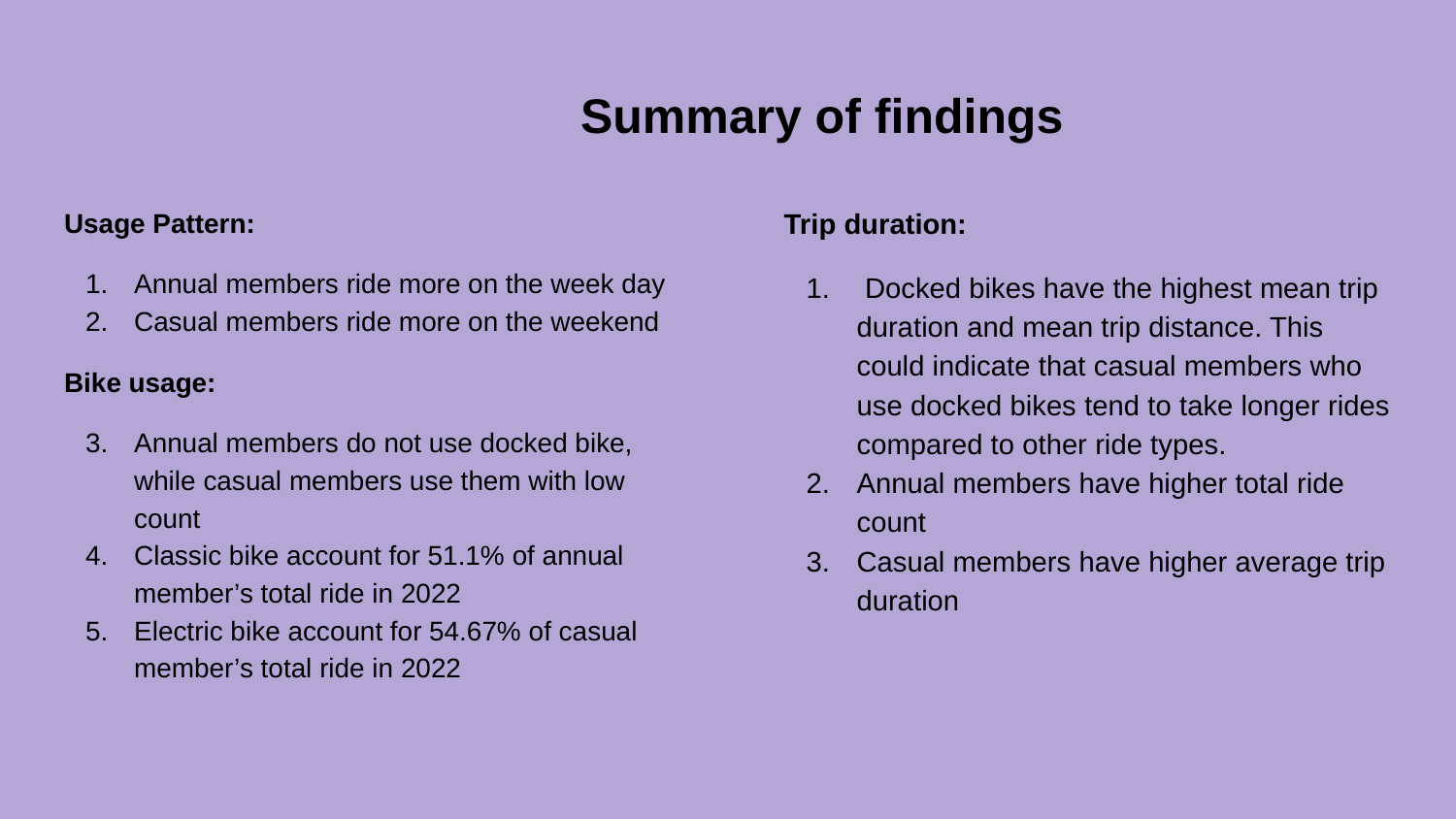

# Summary of findings
Usage Pattern:
Annual members ride more on the week day
Casual members ride more on the weekend
Bike usage:
Annual members do not use docked bike, while casual members use them with low count
Classic bike account for 51.1% of annual member’s total ride in 2022
Electric bike account for 54.67% of casual member’s total ride in 2022
Trip duration:
 Docked bikes have the highest mean trip duration and mean trip distance. This could indicate that casual members who use docked bikes tend to take longer rides compared to other ride types.
Annual members have higher total ride count
Casual members have higher average trip duration